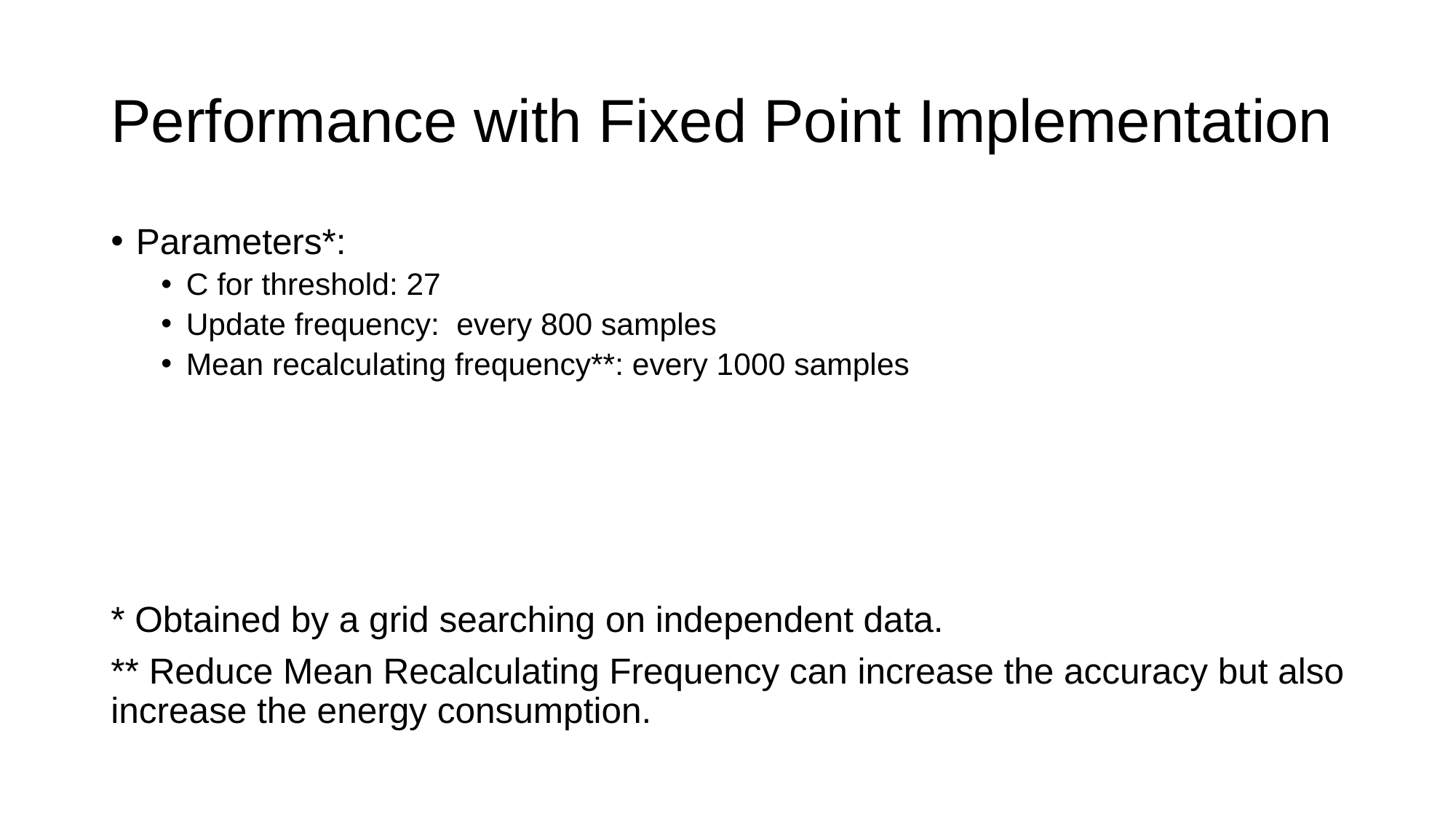

# Performance with Fixed Point Implementation
Parameters*:
C for threshold: 27
Update frequency:  every 800 samples
Mean recalculating frequency**: every 1000 samples

* Obtained by a grid searching on independent data.
** Reduce Mean Recalculating Frequency can increase the accuracy but also increase the energy consumption.